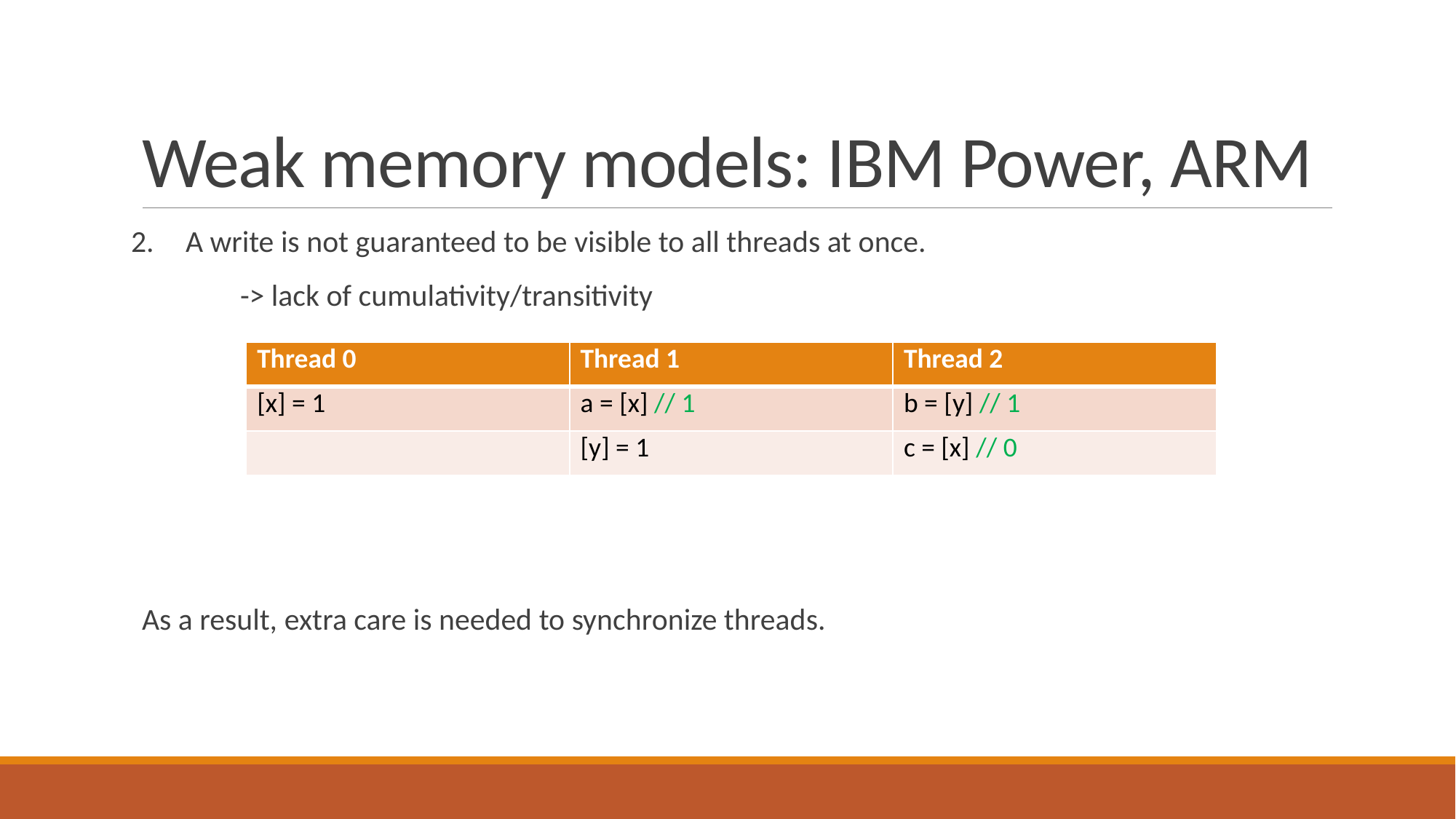

# Weak memory models: IBM Power, ARM
A write is not guaranteed to be visible to all threads at once.
	-> lack of cumulativity/transitivity

As a result, extra care is needed to synchronize threads.
| Thread 0 | Thread 1 | Thread 2 |
| --- | --- | --- |
| [x] = 1 | a = [x] // 1 | b = [y] // 1 |
|  | [y] = 1 | c = [x] // 0 |